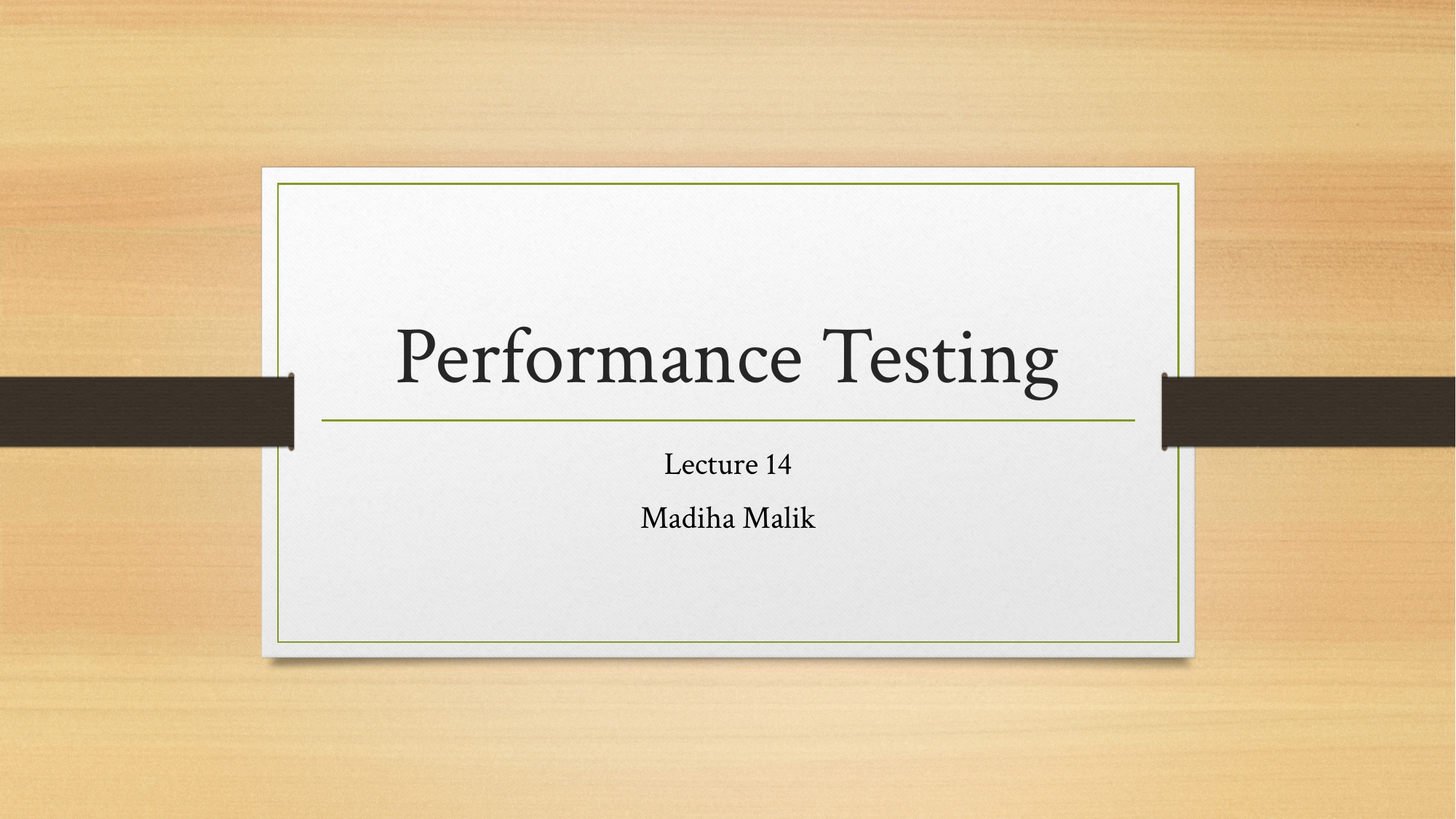

# Performance Testing
Lecture 14
Madiha Malik